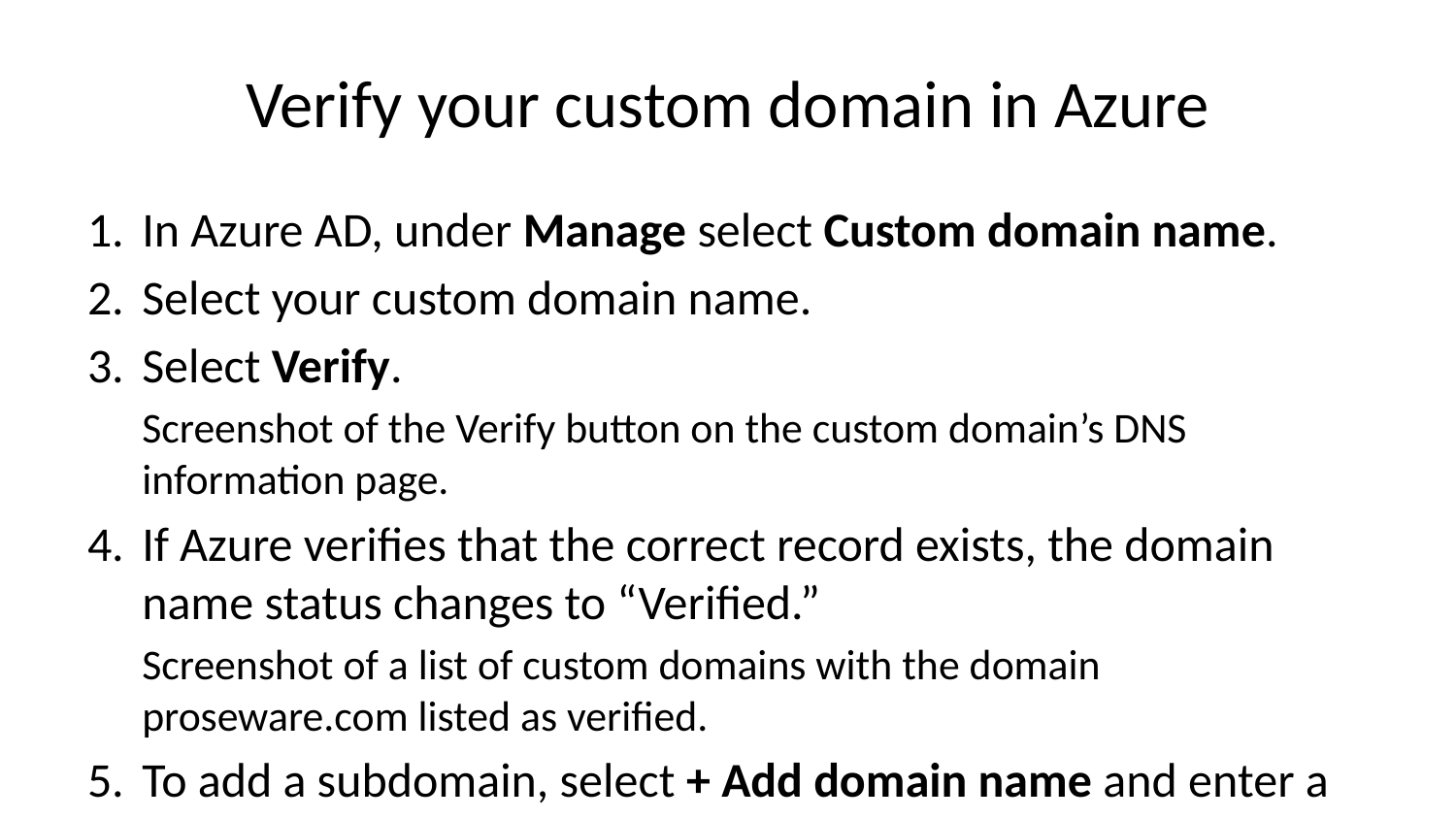

# Verify your custom domain in Azure
In Azure AD, under Manage select Custom domain name.
Select your custom domain name.
Select Verify.
Screenshot of the Verify button on the custom domain’s DNS information page.
If Azure verifies that the correct record exists, the domain name status changes to “Verified.”
Screenshot of a list of custom domains with the domain proseware.com listed as verified.
To add a subdomain, select + Add domain name and enter a subdomain name like marketing.proseware.com. You don’t need to repeat the verification steps.
Screenshot of a list of custom domains with a callout highlighting the subdomain marketing.proseware.com with the status set to verified.